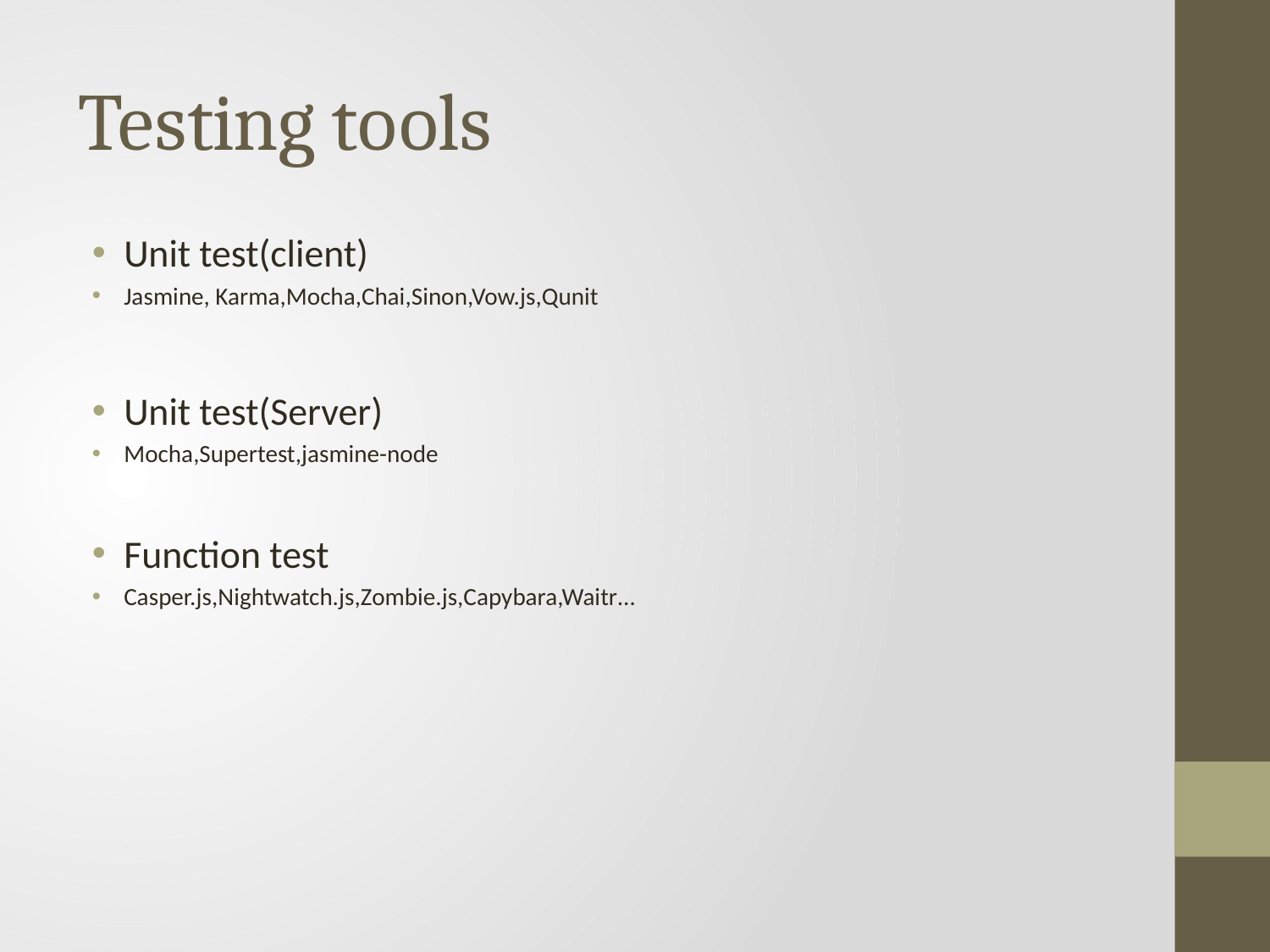

# Testing tools
Unit test(client)
Jasmine, Karma,Mocha,Chai,Sinon,Vow.js,Qunit

Unit test(Server)
Mocha,Supertest,jasmine-node

Function test
Casper.js,Nightwatch.js,Zombie.js,Capybara,Waitr…